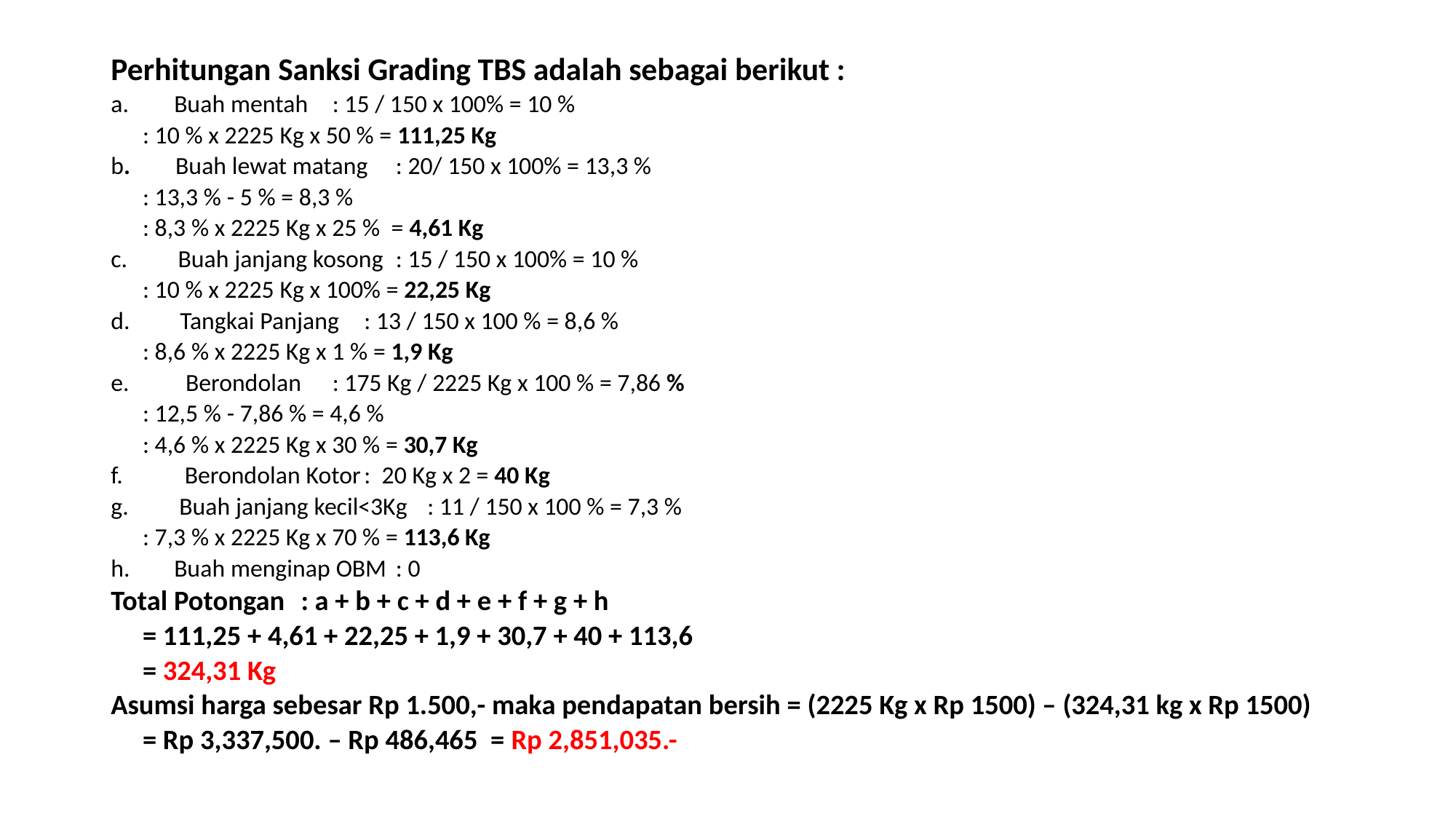

Perhitungan Sanksi Grading TBS adalah sebagai berikut :
Buah mentah 		: 15 / 150 x 100% = 10 %
			: 10 % x 2225 Kg x 50 % = 111,25 Kg
b.        Buah lewat matang 	: 20/ 150 x 100% = 13,3 %
			: 13,3 % - 5 % = 8,3 %
			: 8,3 % x 2225 Kg x 25 %  = 4,61 Kg
c.         Buah janjang kosong	: 15 / 150 x 100% = 10 %
			: 10 % x 2225 Kg x 100% = 22,25 Kg
 Tangkai Panjang		: 13 / 150 x 100 % = 8,6 %
			: 8,6 % x 2225 Kg x 1 % = 1,9 Kg
  Berondolan		: 175 Kg / 2225 Kg x 100 % = 7,86 %
			: 12,5 % - 7,86 % = 4,6 %
			: 4,6 % x 2225 Kg x 30 % = 30,7 Kg
f.           Berondolan Kotor		:  20 Kg x 2 = 40 Kg
g.         Buah janjang kecil<3Kg	: 11 / 150 x 100 % = 7,3 %
			: 7,3 % x 2225 Kg x 70 % = 113,6 Kg
Buah menginap OBM	: 0
Total Potongan		: a + b + c + d + e + f + g + h
			= 111,25 + 4,61 + 22,25 + 1,9 + 30,7 + 40 + 113,6
			= 324,31 Kg
Asumsi harga sebesar Rp 1.500,- maka pendapatan bersih = (2225 Kg x Rp 1500) – (324,31 kg x Rp 1500)
			= Rp 3,337,500. – Rp 486,465  = Rp 2,851,035.-